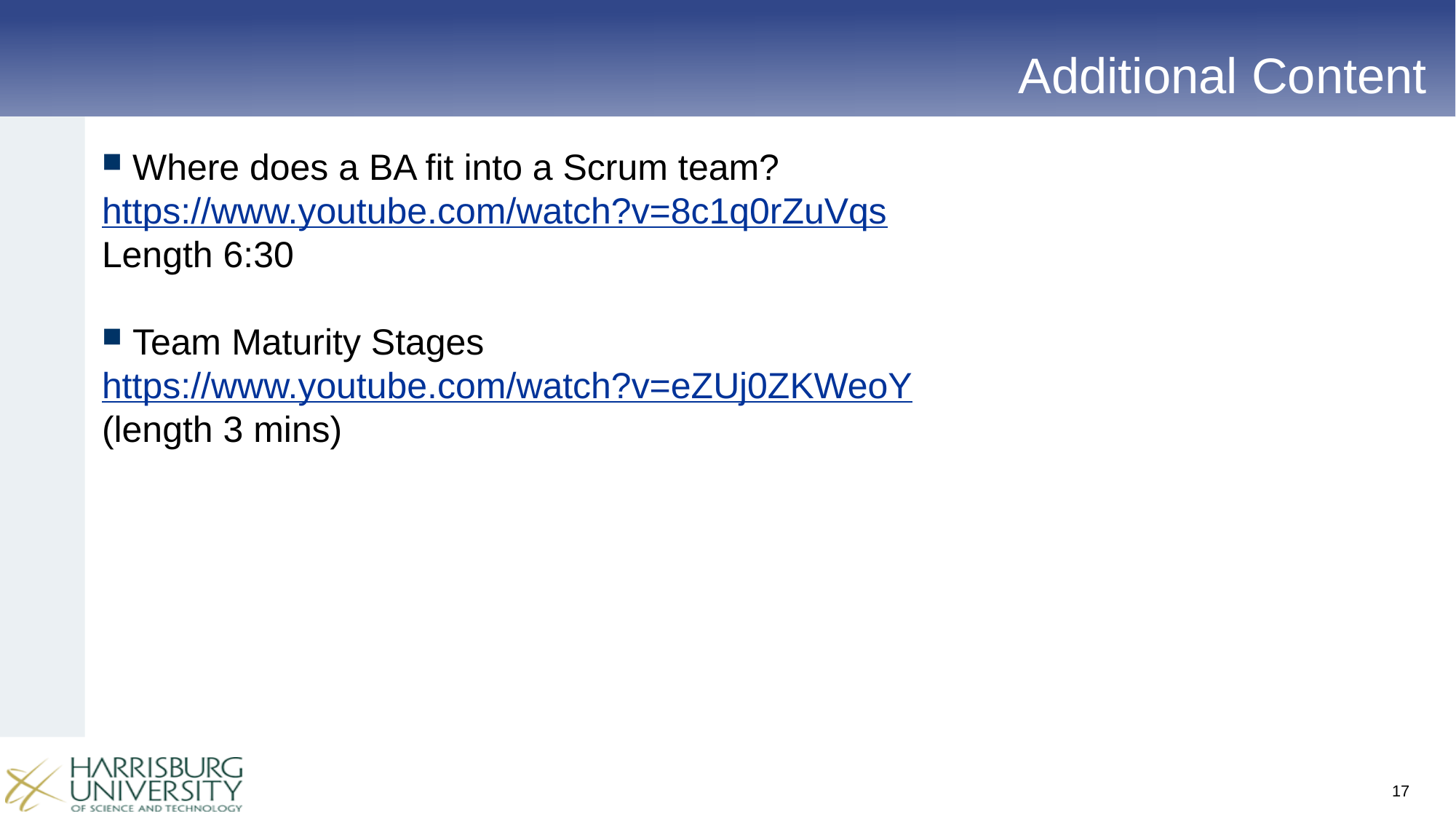

# Additional Content
Where does a BA fit into a Scrum team?
https://www.youtube.com/watch?v=8c1q0rZuVqs
Length 6:30

Team Maturity Stages
https://www.youtube.com/watch?v=eZUj0ZKWeoY
(length 3 mins)
17